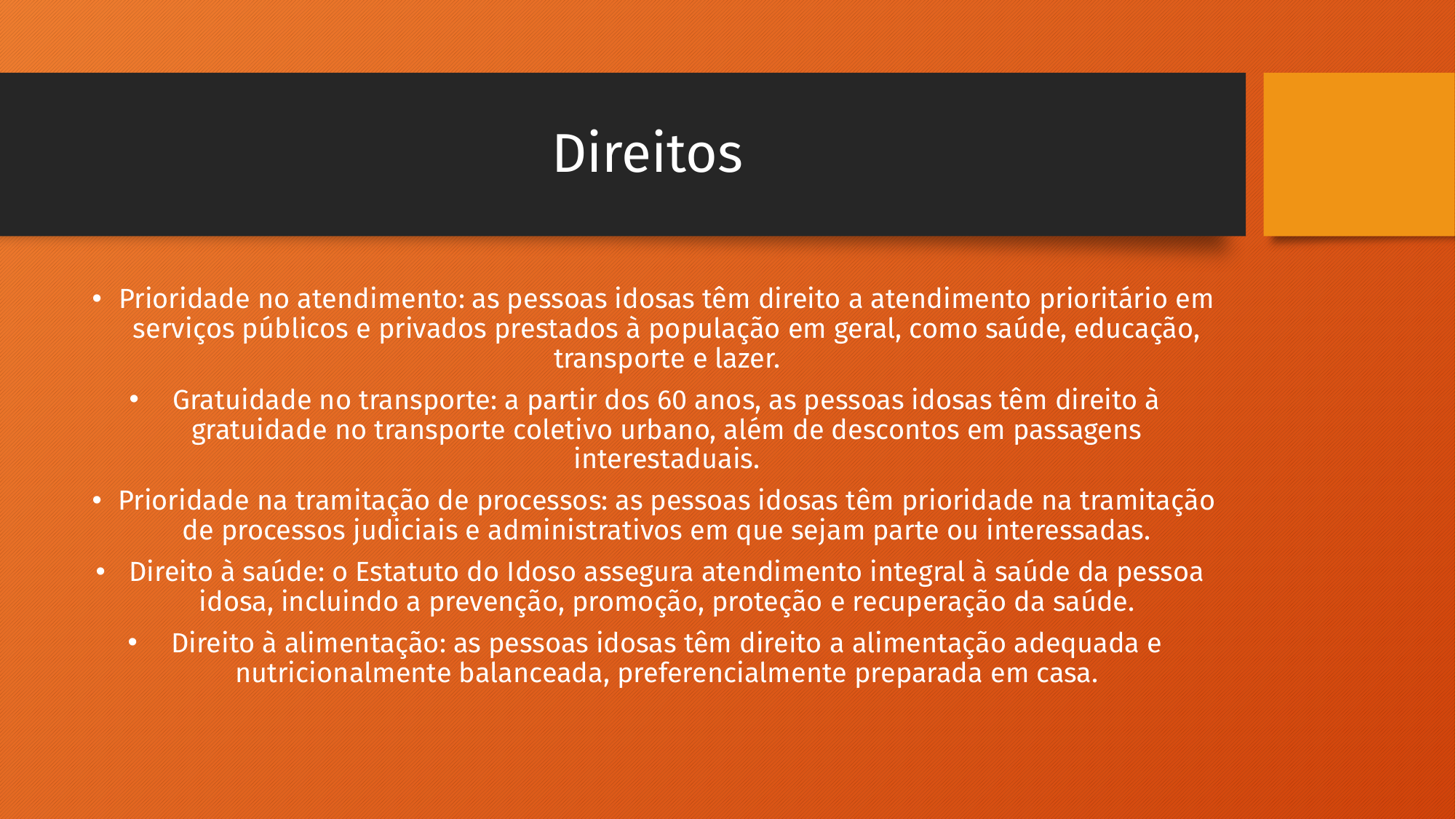

# Direitos
Prioridade no atendimento: as pessoas idosas têm direito a atendimento prioritário em serviços públicos e privados prestados à população em geral, como saúde, educação, transporte e lazer.
Gratuidade no transporte: a partir dos 60 anos, as pessoas idosas têm direito à gratuidade no transporte coletivo urbano, além de descontos em passagens interestaduais.
Prioridade na tramitação de processos: as pessoas idosas têm prioridade na tramitação de processos judiciais e administrativos em que sejam parte ou interessadas.
Direito à saúde: o Estatuto do Idoso assegura atendimento integral à saúde da pessoa idosa, incluindo a prevenção, promoção, proteção e recuperação da saúde.
Direito à alimentação: as pessoas idosas têm direito a alimentação adequada e nutricionalmente balanceada, preferencialmente preparada em casa.